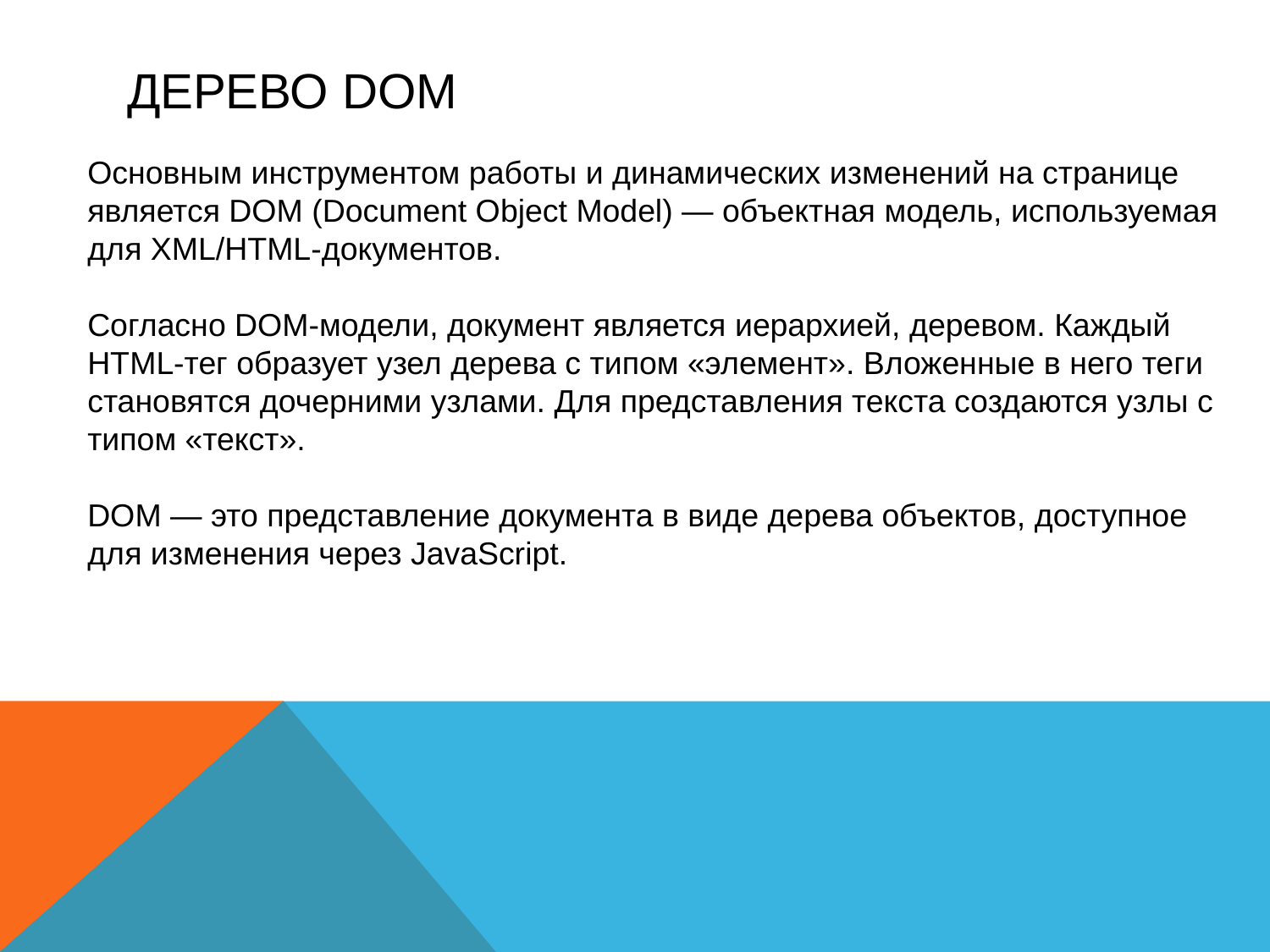

# Дерево DOM
Основным инструментом работы и динамических изменений на странице является DOM (Document Object Model) — объектная модель, используемая для XML/HTML-документов.

Согласно DOM-модели, документ является иерархией, деревом. Каждый HTML-тег образует узел дерева с типом «элемент». Вложенные в него теги становятся дочерними узлами. Для представления текста создаются узлы с типом «текст».

DOM — это представление документа в виде дерева объектов, доступное для изменения через JavaScript.